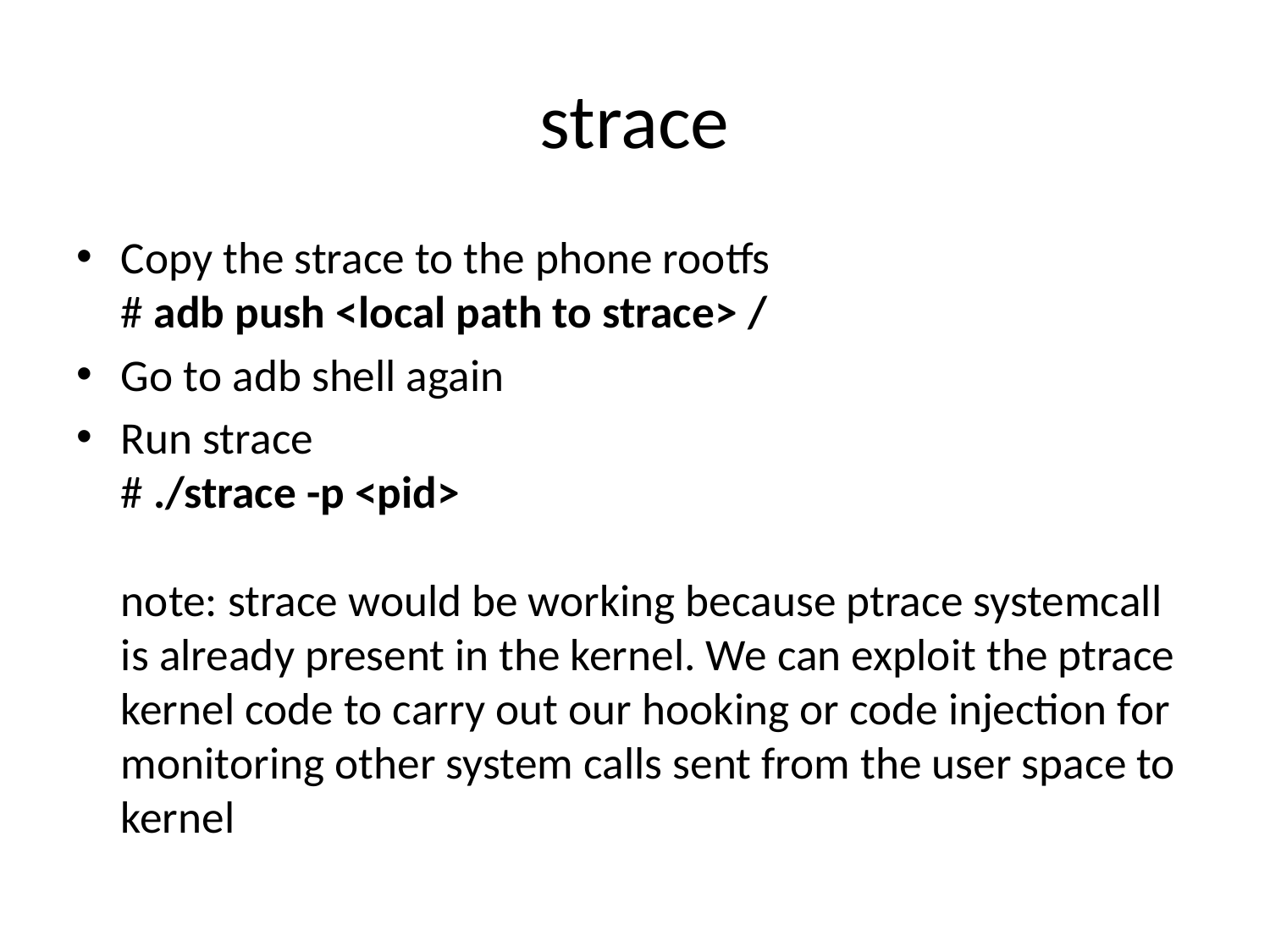

# strace
Copy the strace to the phone rootfs
# adb push <local path to strace> /
Go to adb shell again
Run strace
# ./strace -p <pid>
note: strace would be working because ptrace systemcall is already present in the kernel. We can exploit the ptrace kernel code to carry out our hooking or code injection for monitoring other system calls sent from the user space to kernel